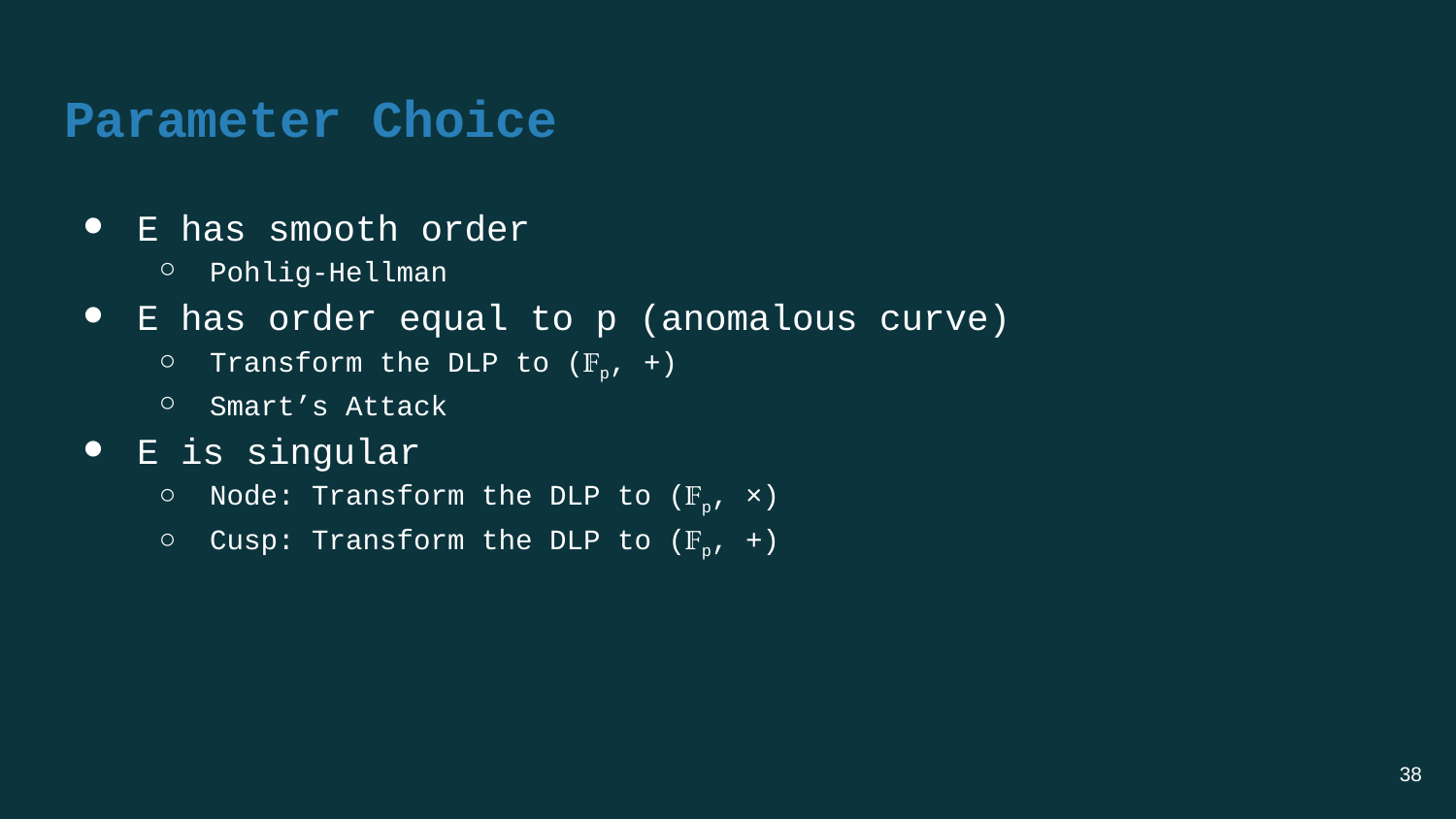

# Parameter Choice
E has smooth order
Pohlig-Hellman
E has order equal to p (anomalous curve)
Transform the DLP to (𝔽p, +)
Smart’s Attack
E is singular
Node: Transform the DLP to (𝔽p, ×)
Cusp: Transform the DLP to (𝔽p, +)
38